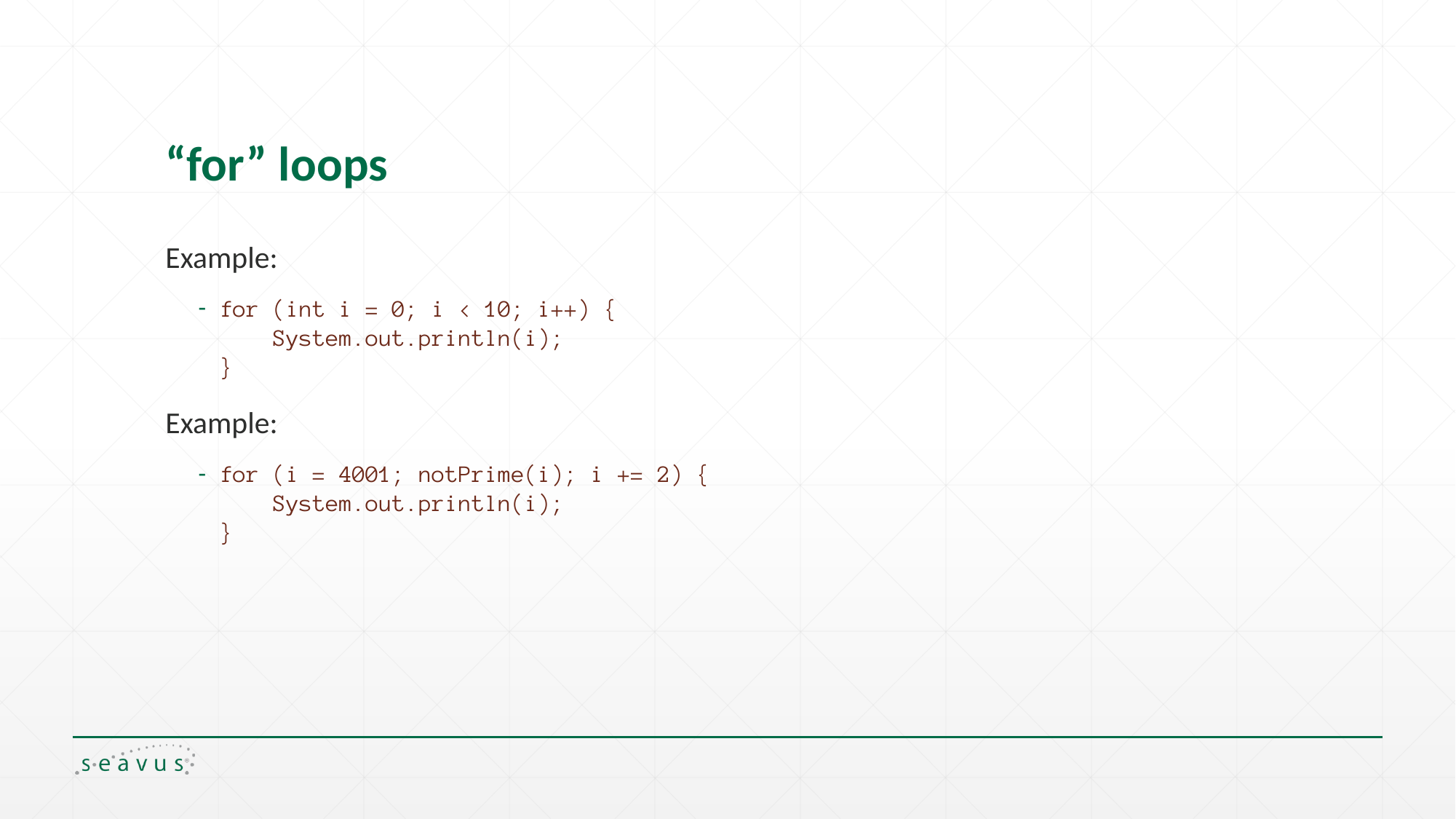

# “for” loops
Example:
for (int i = 0; i < 10; i++) {
    System.out.println(i);
}
Example:
for (i = 4001; notPrime(i); i += 2) {
    System.out.println(i);
}